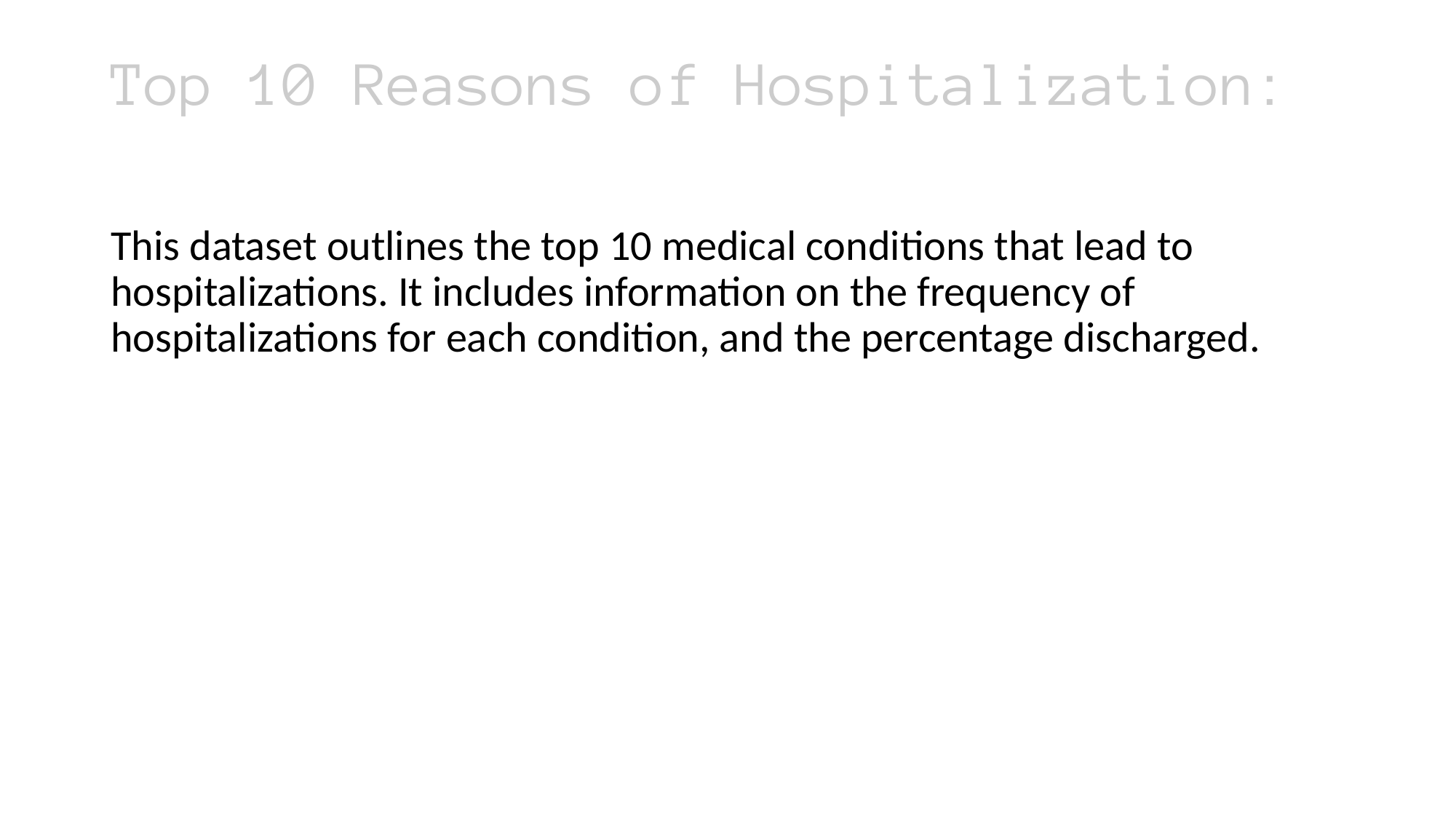

# Top 10 Reasons of Hospitalization:
This dataset outlines the top 10 medical conditions that lead to hospitalizations. It includes information on the frequency of hospitalizations for each condition, and the percentage discharged.